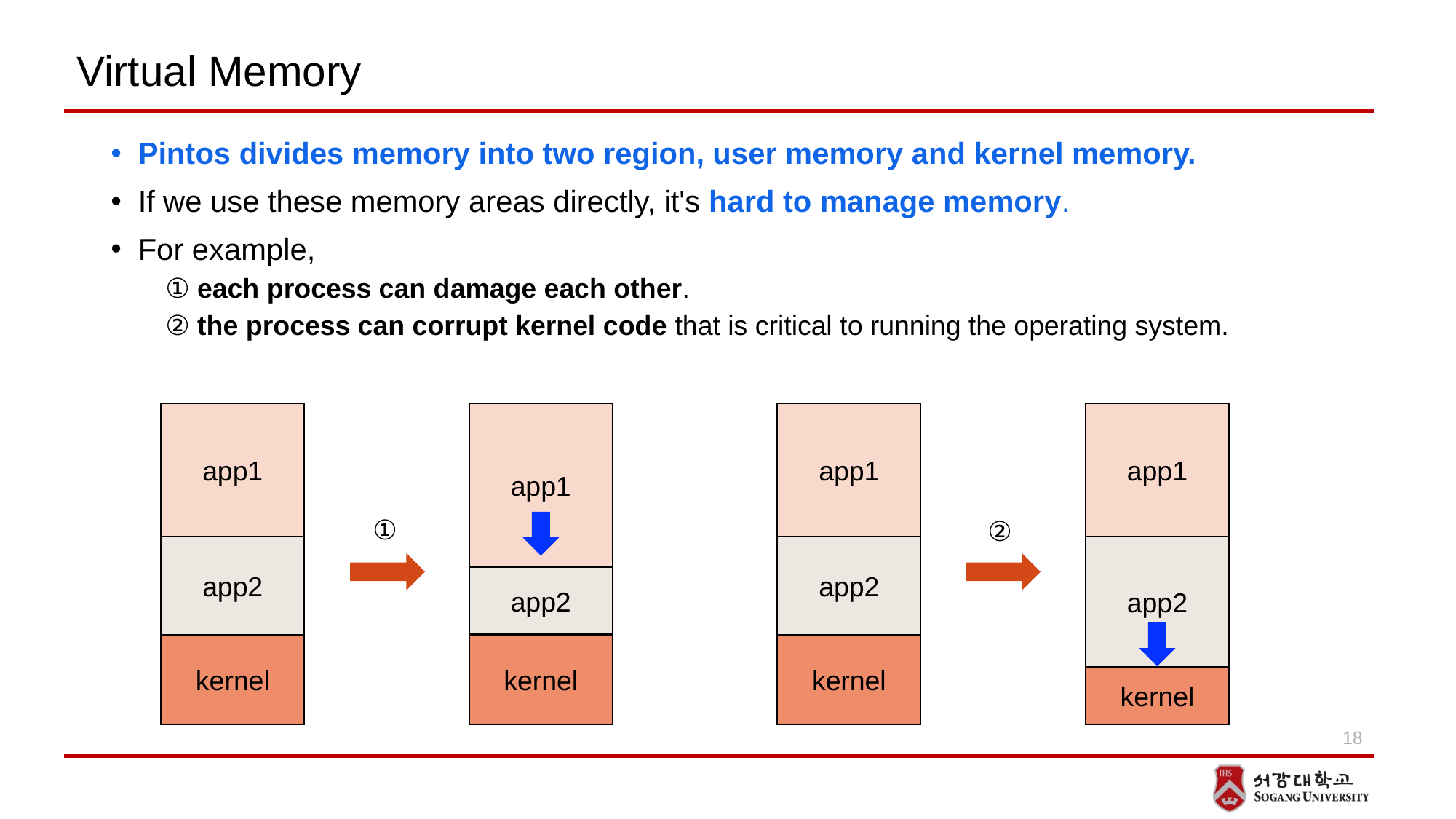

# Virtual Memory
Pintos divides memory into two region, user memory and kernel memory.
If we use these memory areas directly, it's hard to manage memory.
For example,
① each process can damage each other.
② the process can corrupt kernel code that is critical to running the operating system.
app1
app1
app1
app1
①
②

app2
app2
app2

app2

kernel
kernel
kernel
kernel
18